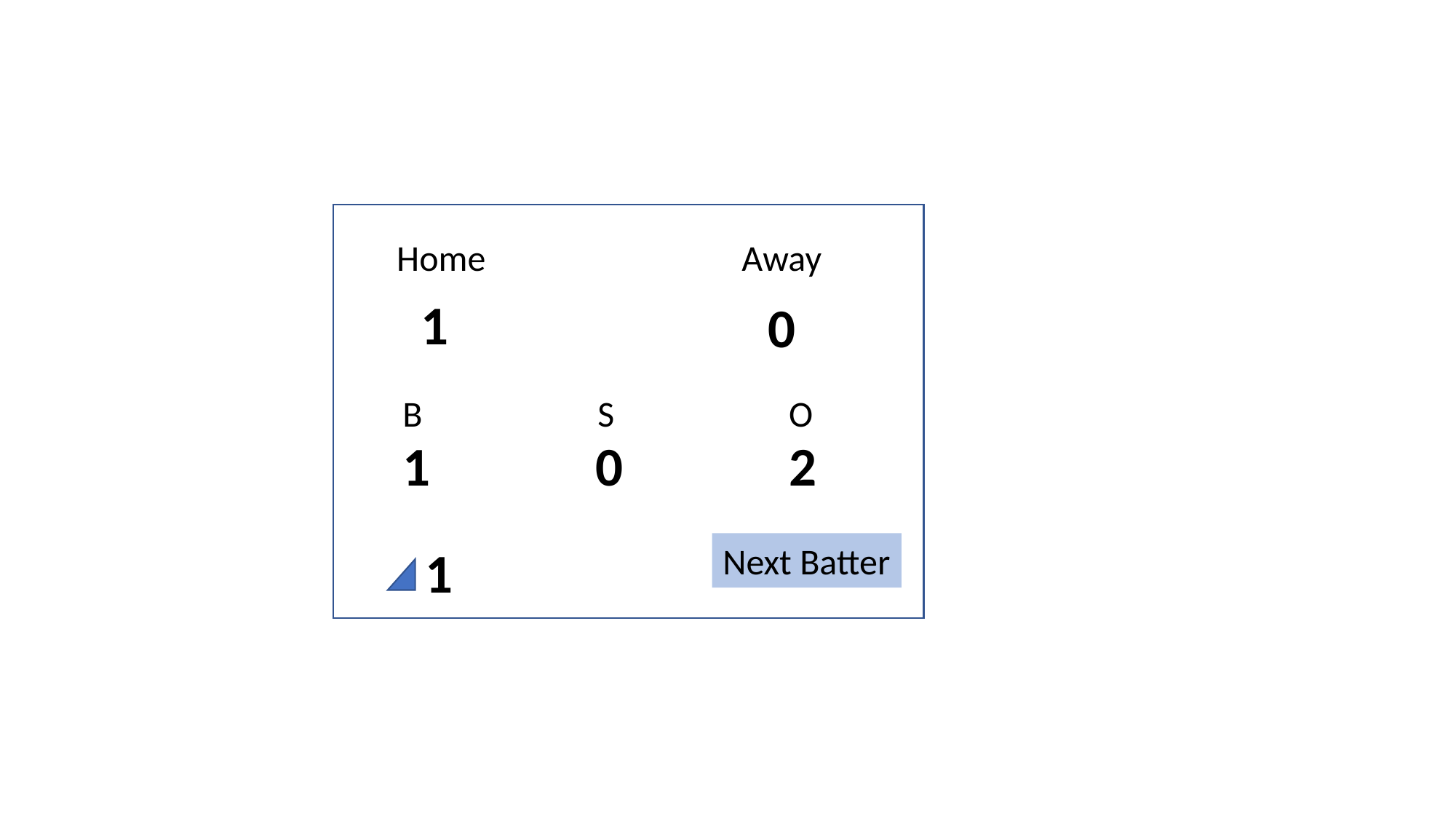

Home
Away
1
0
B
S
O
0
2
1
1
Next Batter